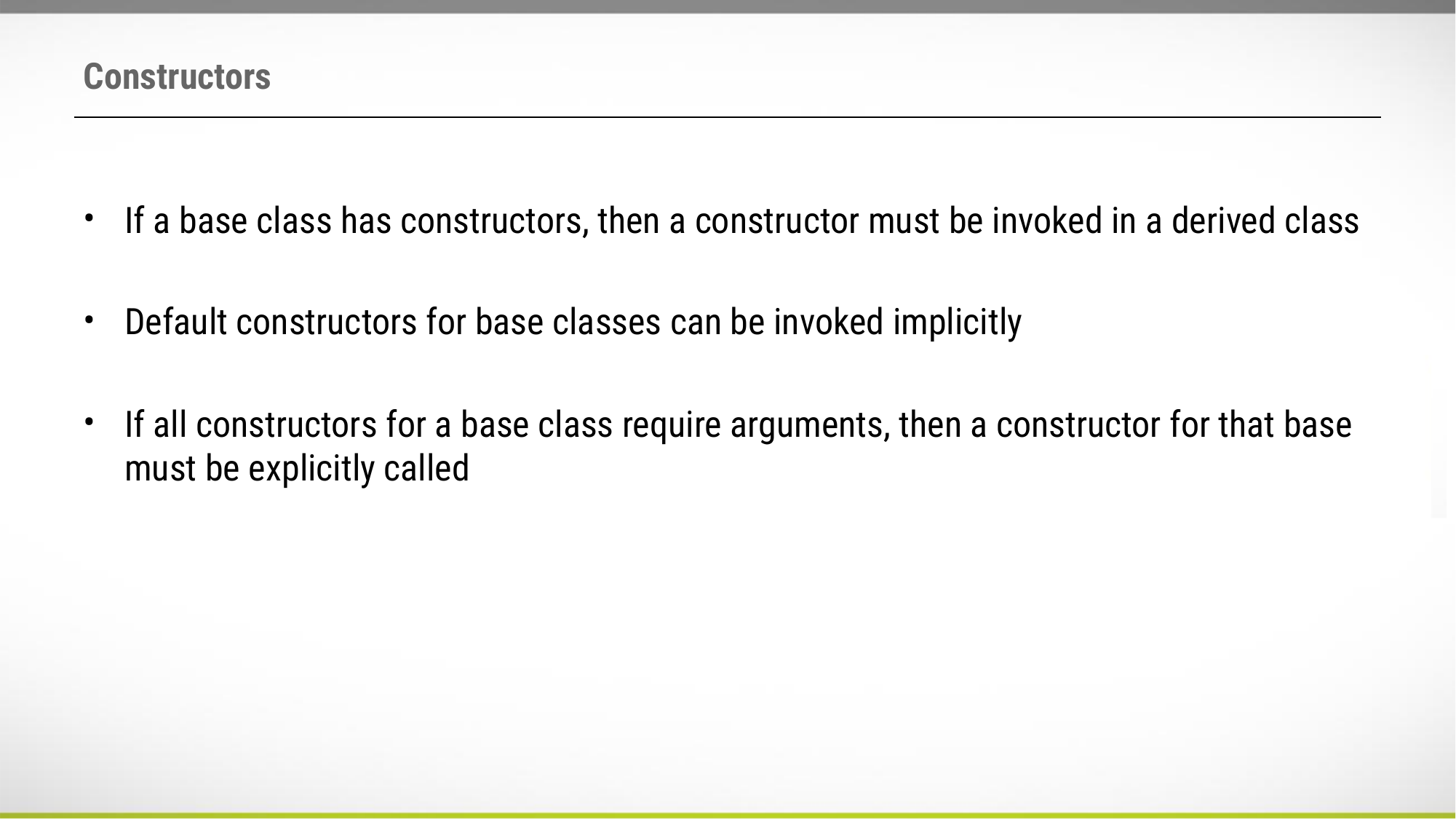

# Constructors
If a base class has constructors, then a constructor must be invoked in a derived class

Default constructors for base classes can be invoked implicitly

If all constructors for a base class require arguments, then a constructor for that base must be explicitly called